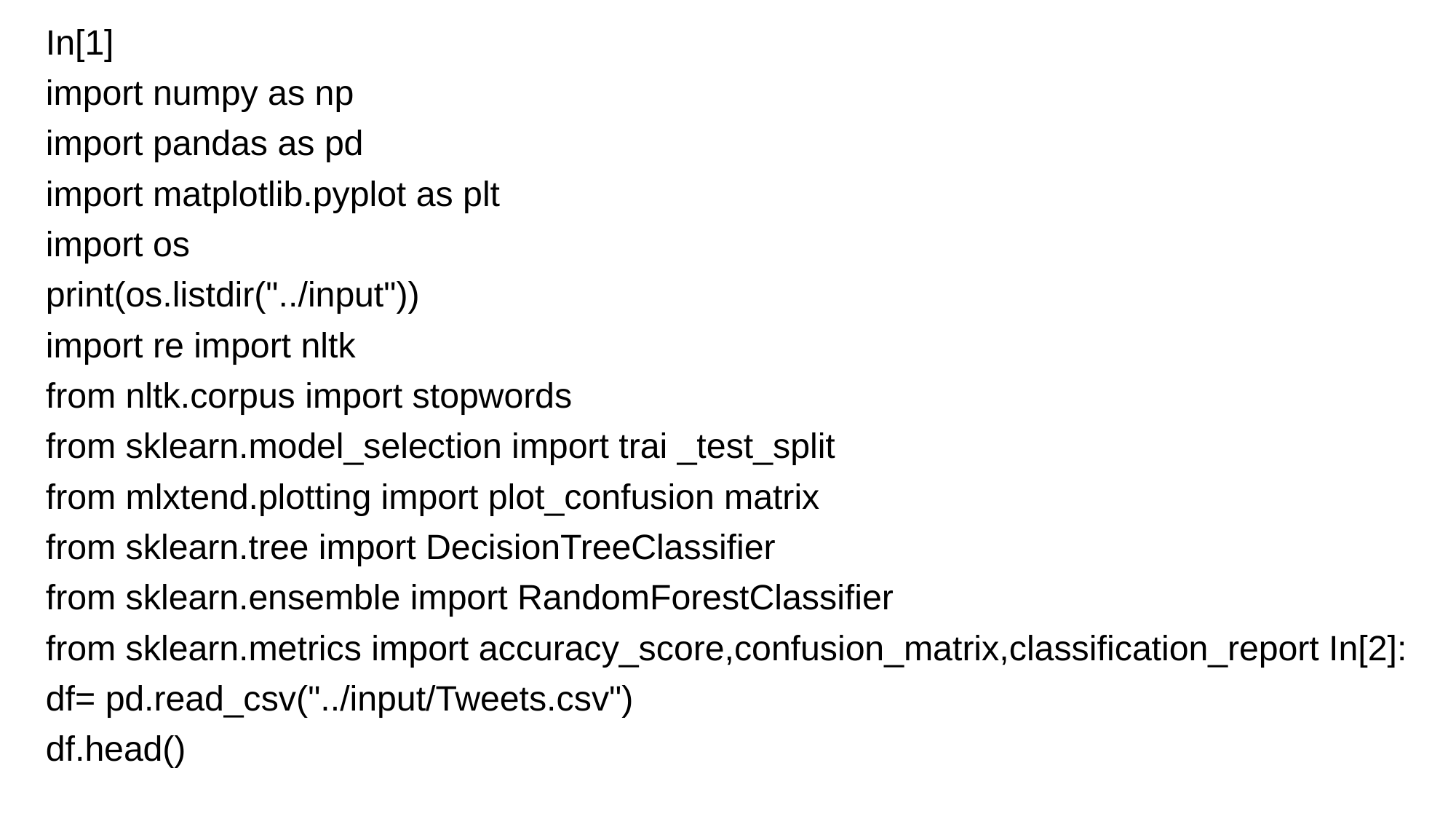

In[1]
import numpy as np
import pandas as pd
import matplotlib.pyplot as plt
import os
print(os.listdir("../input"))
import re import nltk
from nltk.corpus import stopwords
from sklearn.model_selection import trai _test_split
from mlxtend.plotting import plot_confusion matrix
from sklearn.tree import DecisionTreeClassifier
from sklearn.ensemble import RandomForestClassifier
from sklearn.metrics import accuracy_score,confusion_matrix,classification_report In[2]:
df= pd.read_csv("../input/Tweets.csv")
df.head()
#